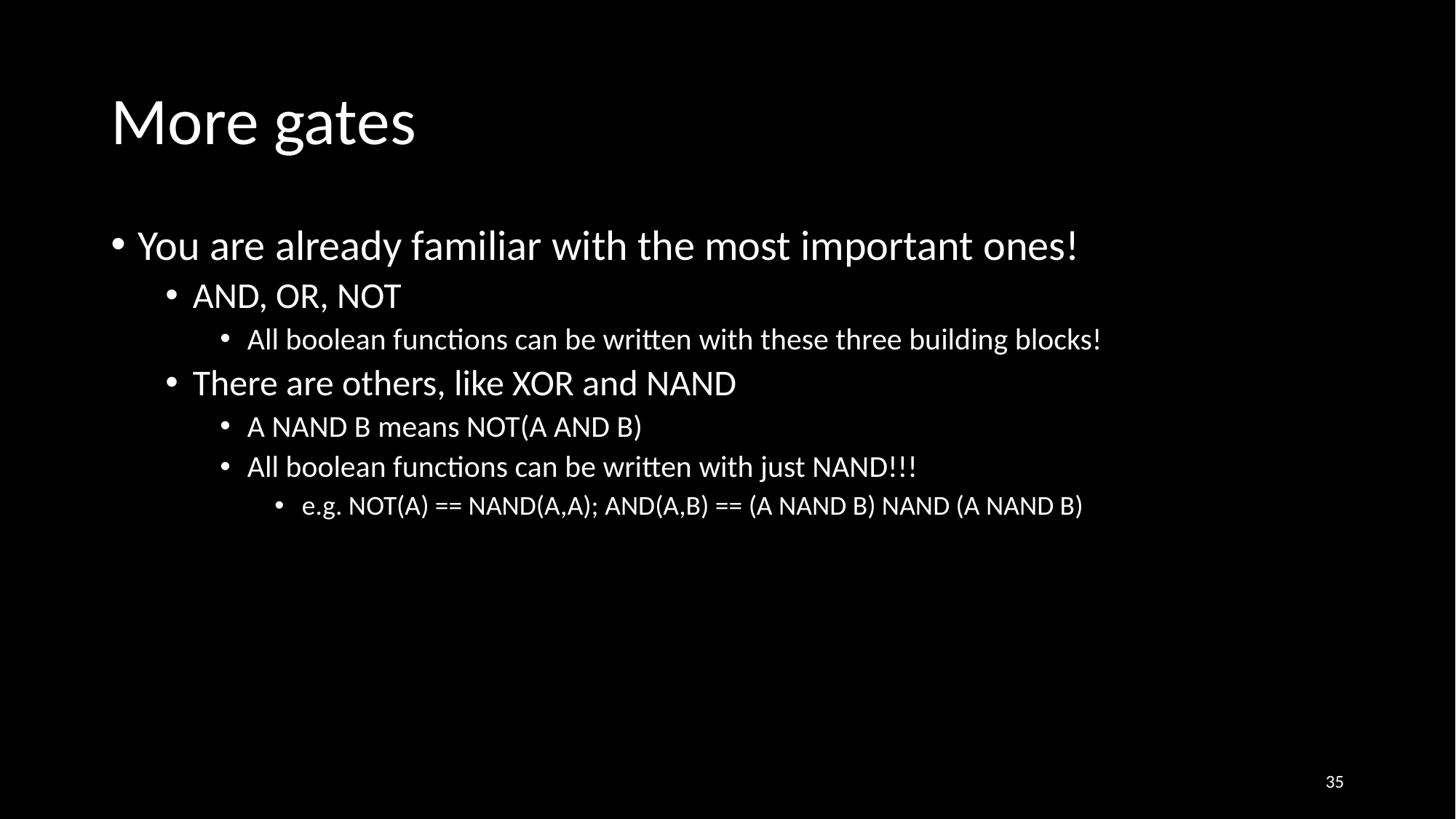

# More gates
You are already familiar with the most important ones!
AND, OR, NOT
All boolean functions can be written with these three building blocks!
There are others, like XOR and NAND
A NAND B means NOT(A AND B)
All boolean functions can be written with just NAND!!!
e.g. NOT(A) == NAND(A,A); AND(A,B) == (A NAND B) NAND (A NAND B)
35